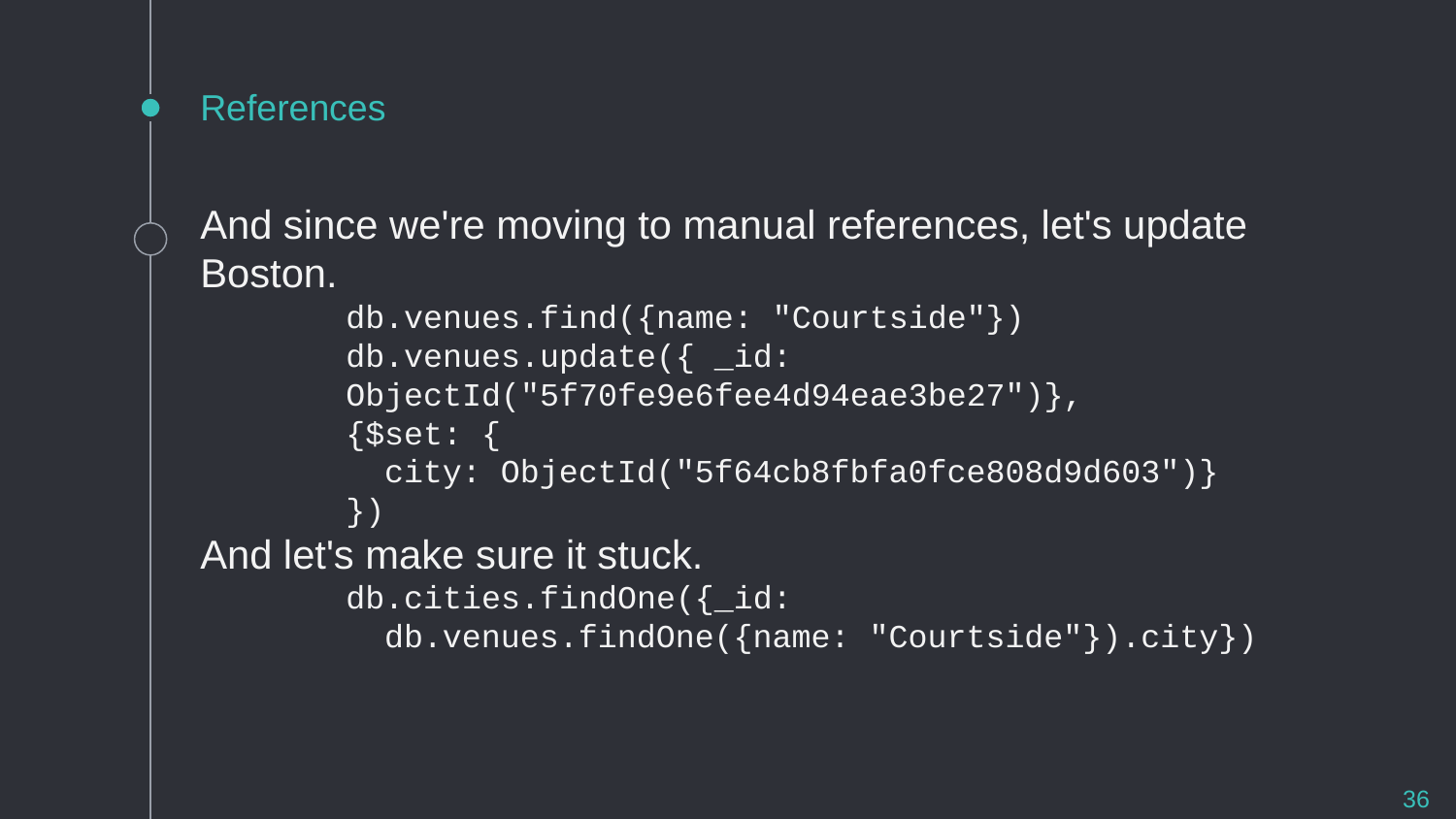

# References
And since we're moving to manual references, let's update Boston.
db.venues.find({name: "Courtside"})
db.venues.update({ _id: ObjectId("5f70fe9e6fee4d94eae3be27")},
{$set: {
  city: ObjectId("5f64cb8fbfa0fce808d9d603")}
})
And let's make sure it stuck.
db.cities.findOne({_id:
  db.venues.findOne({name: "Courtside"}).city})

36